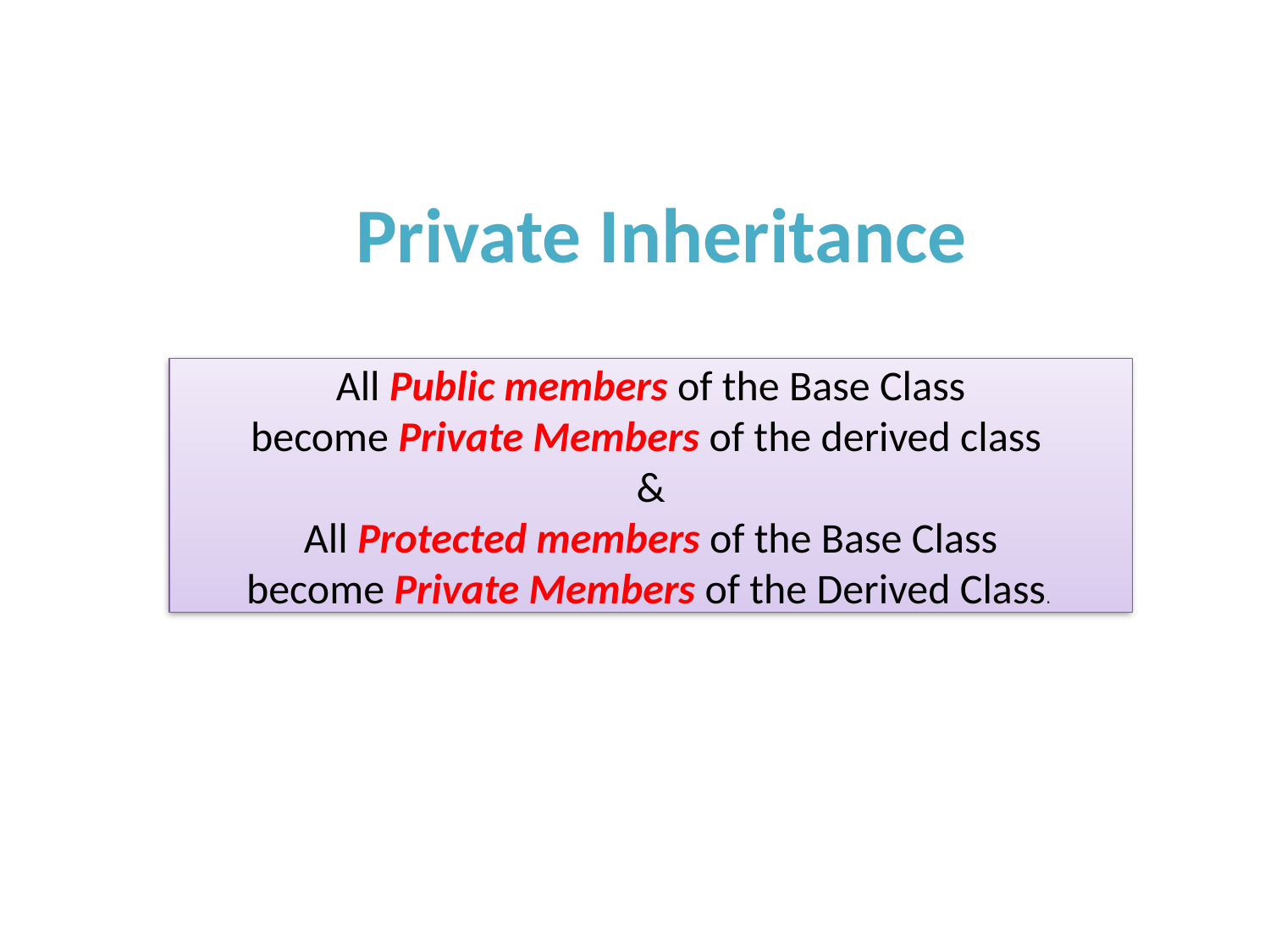

Private Inheritance
All Public members of the Base Class become Private Members of the derived class
&
All Protected members of the Base Class become Private Members of the Derived Class.